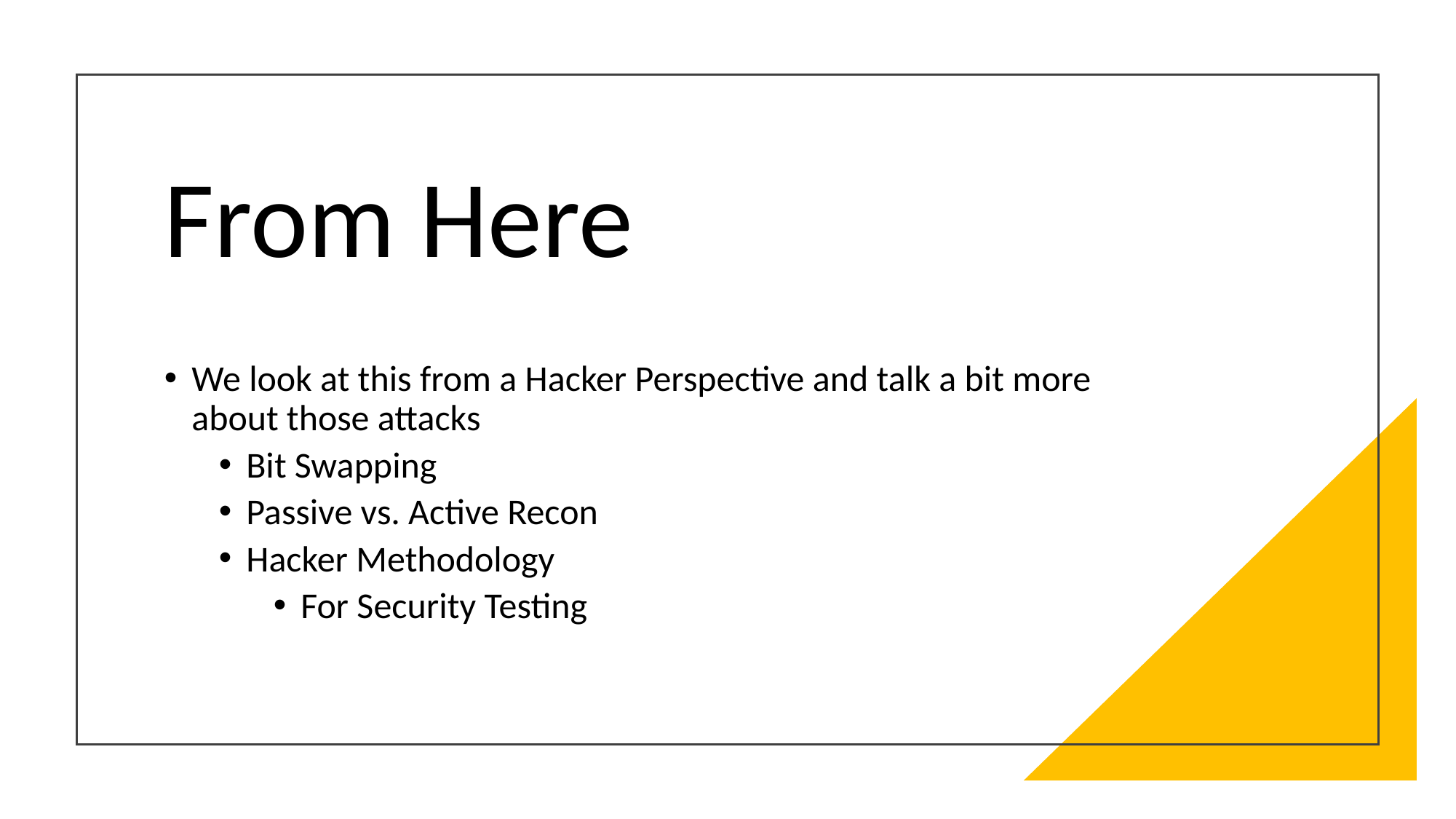

# From Here
We look at this from a Hacker Perspective and talk a bit more about those attacks
Bit Swapping
Passive vs. Active Recon
Hacker Methodology
For Security Testing